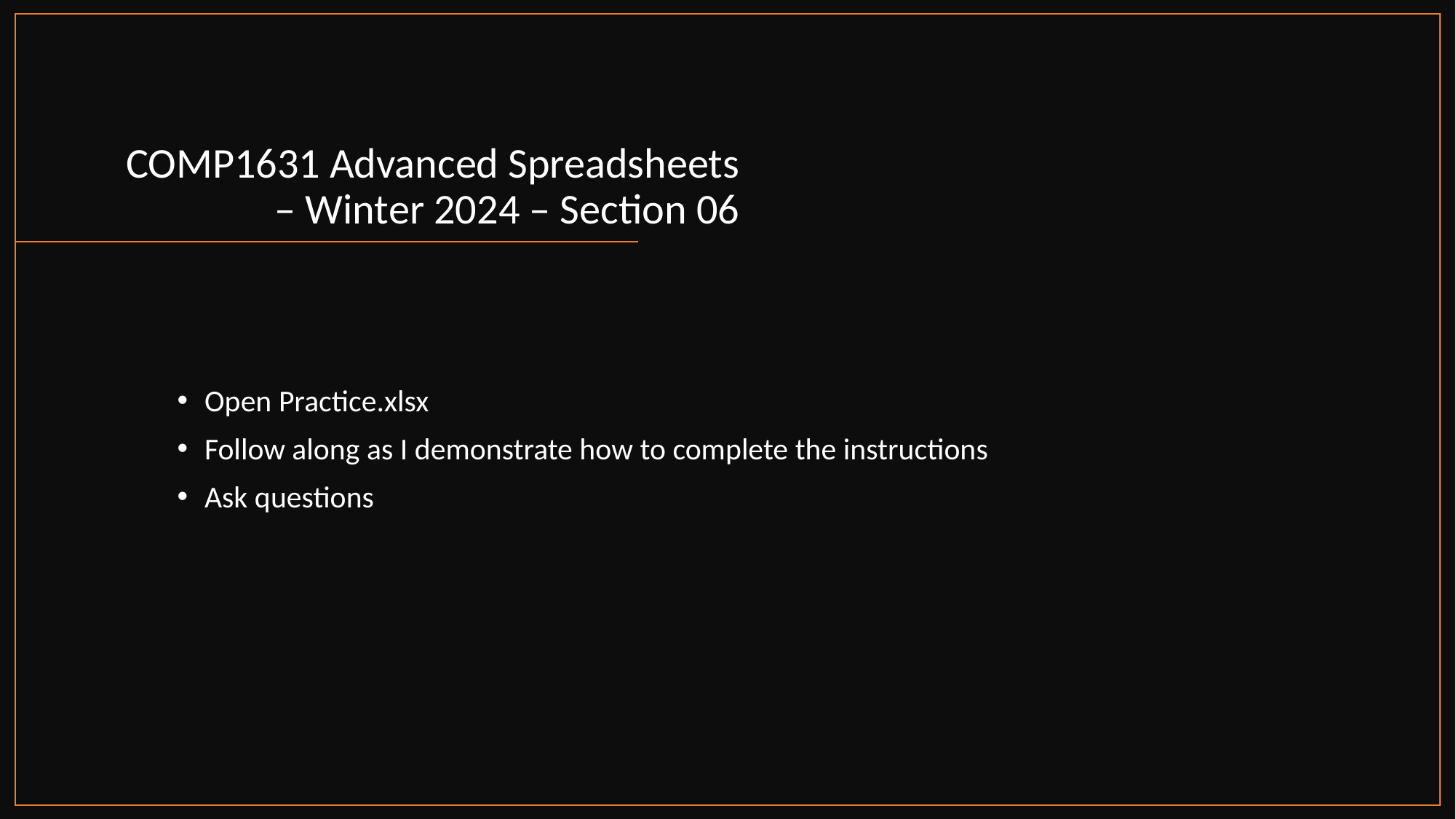

# COMP1631 Advanced Spreadsheets – Winter 2024 – Section 06
Open Practice.xlsx
Follow along as I demonstrate how to complete the instructions
Ask questions